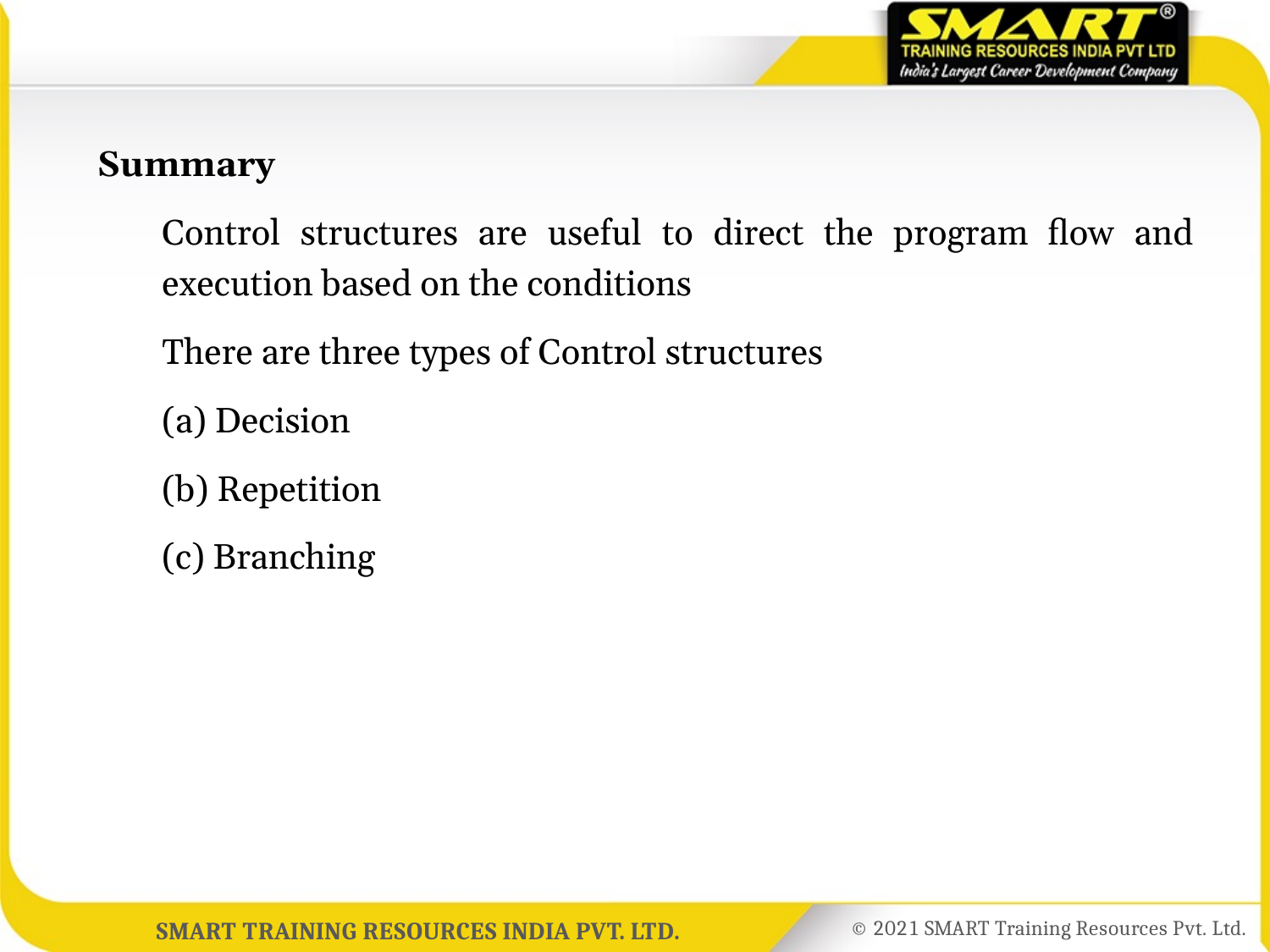

Summary
	Control structures are useful to direct the program flow and execution based on the conditions
	There are three types of Control structures
	(a) Decision
	(b) Repetition
	(c) Branching